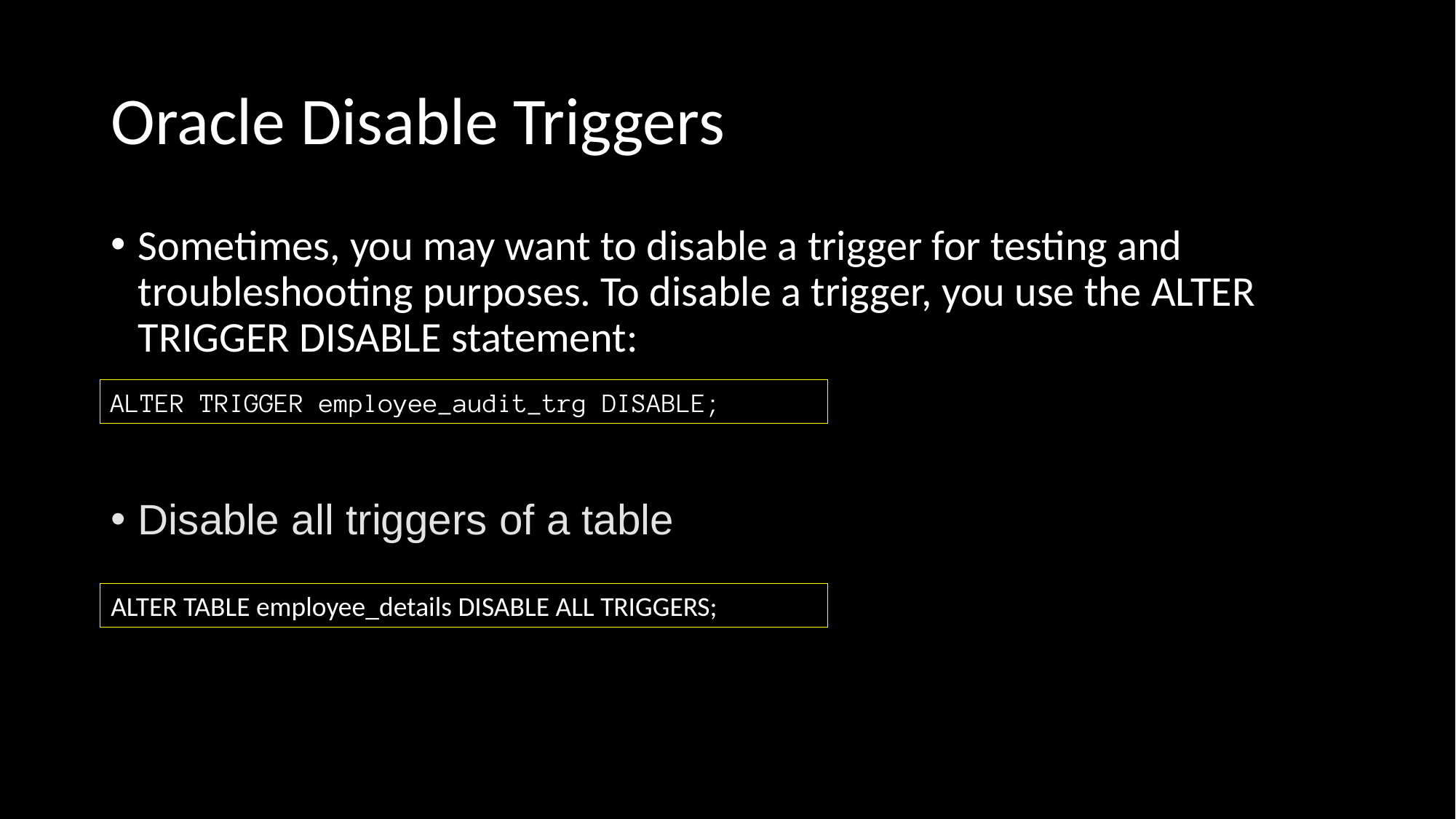

# Oracle Disable Triggers
Sometimes, you may want to disable a trigger for testing and troubleshooting purposes. To disable a trigger, you use the ALTER TRIGGER DISABLE statement:

Disable all triggers of a table

ALTER TRIGGER employee_audit_trg DISABLE;
ALTER TABLE employee_details DISABLE ALL TRIGGERS;